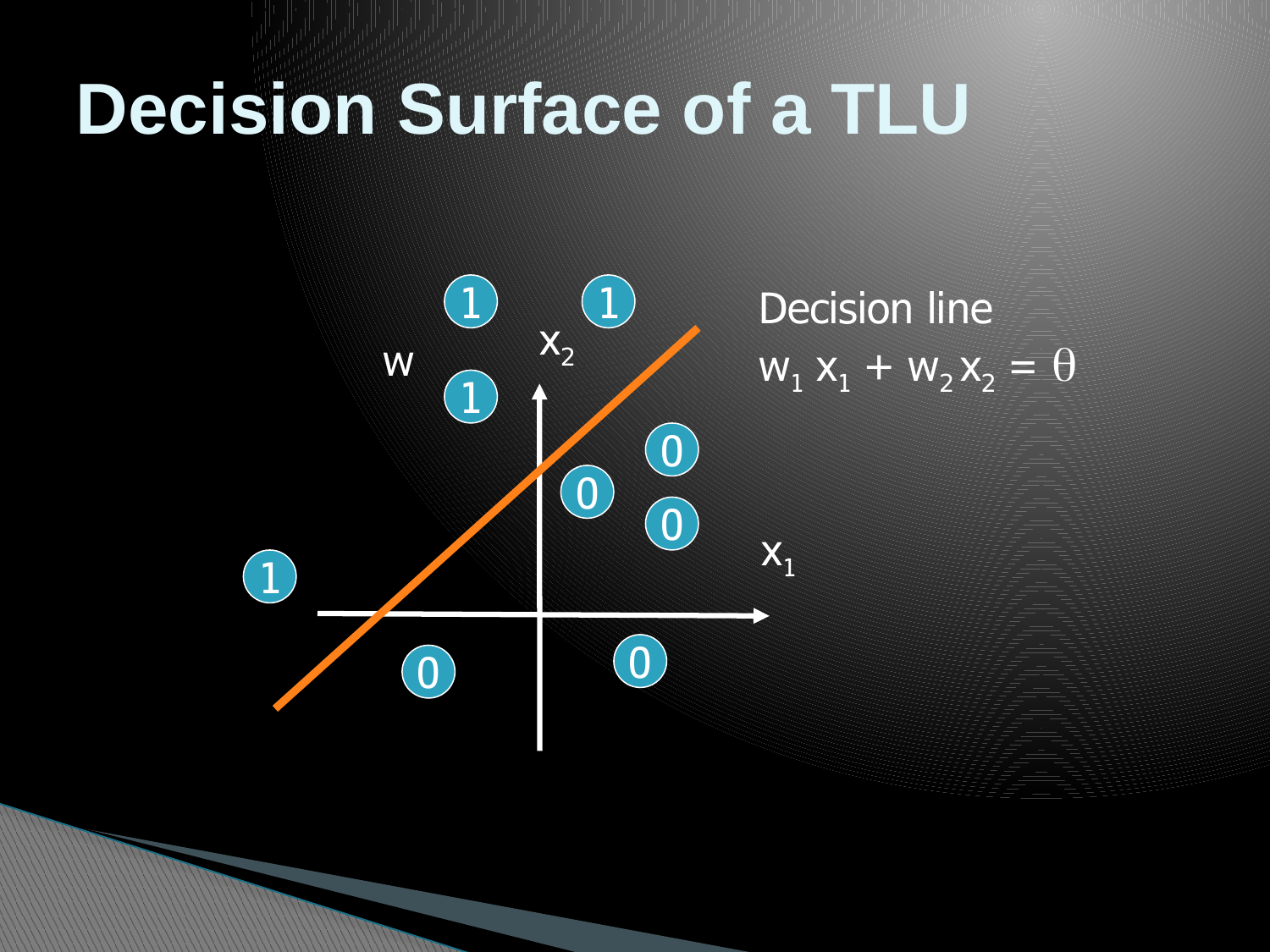

# Decision Surface of a TLU
1
1
Decision line
w1 x1 + w2 x2 = θ
x2

w
1

0
0
0
x1
1

0
0